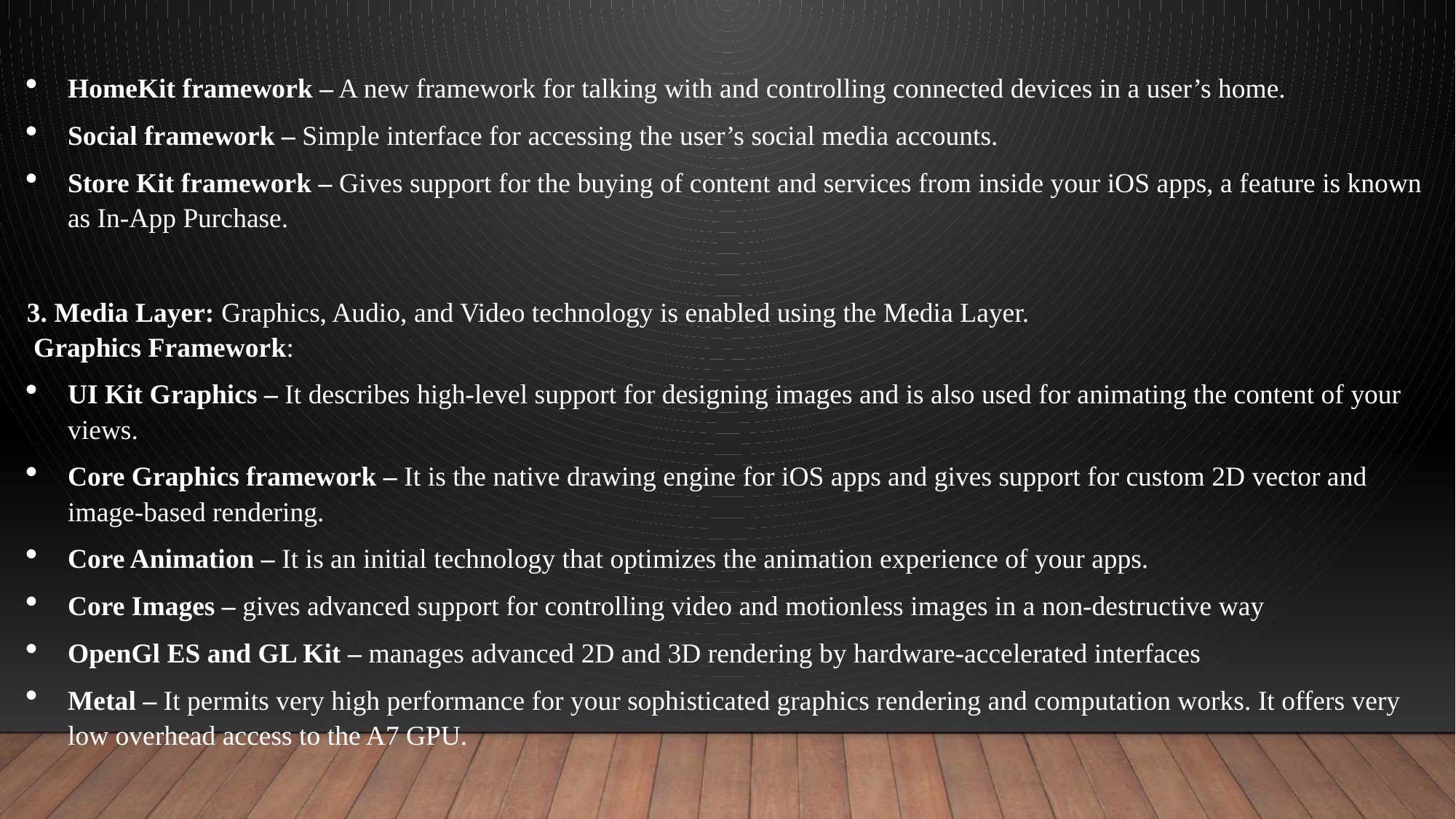

HomeKit framework – A new framework for talking with and controlling connected devices in a user’s home.
Social framework – Simple interface for accessing the user’s social media accounts.
Store Kit framework – Gives support for the buying of content and services from inside your iOS apps, a feature is known as In-App Purchase.

3. Media Layer: Graphics, Audio, and Video technology is enabled using the Media Layer.
 Graphics Framework:
UI Kit Graphics – It describes high-level support for designing images and is also used for animating the content of your views.
Core Graphics framework – It is the native drawing engine for iOS apps and gives support for custom 2D vector and image-based rendering.
Core Animation – It is an initial technology that optimizes the animation experience of your apps.
Core Images – gives advanced support for controlling video and motionless images in a non-destructive way
OpenGl ES and GL Kit – manages advanced 2D and 3D rendering by hardware-accelerated interfaces
Metal – It permits very high performance for your sophisticated graphics rendering and computation works. It offers very low overhead access to the A7 GPU.